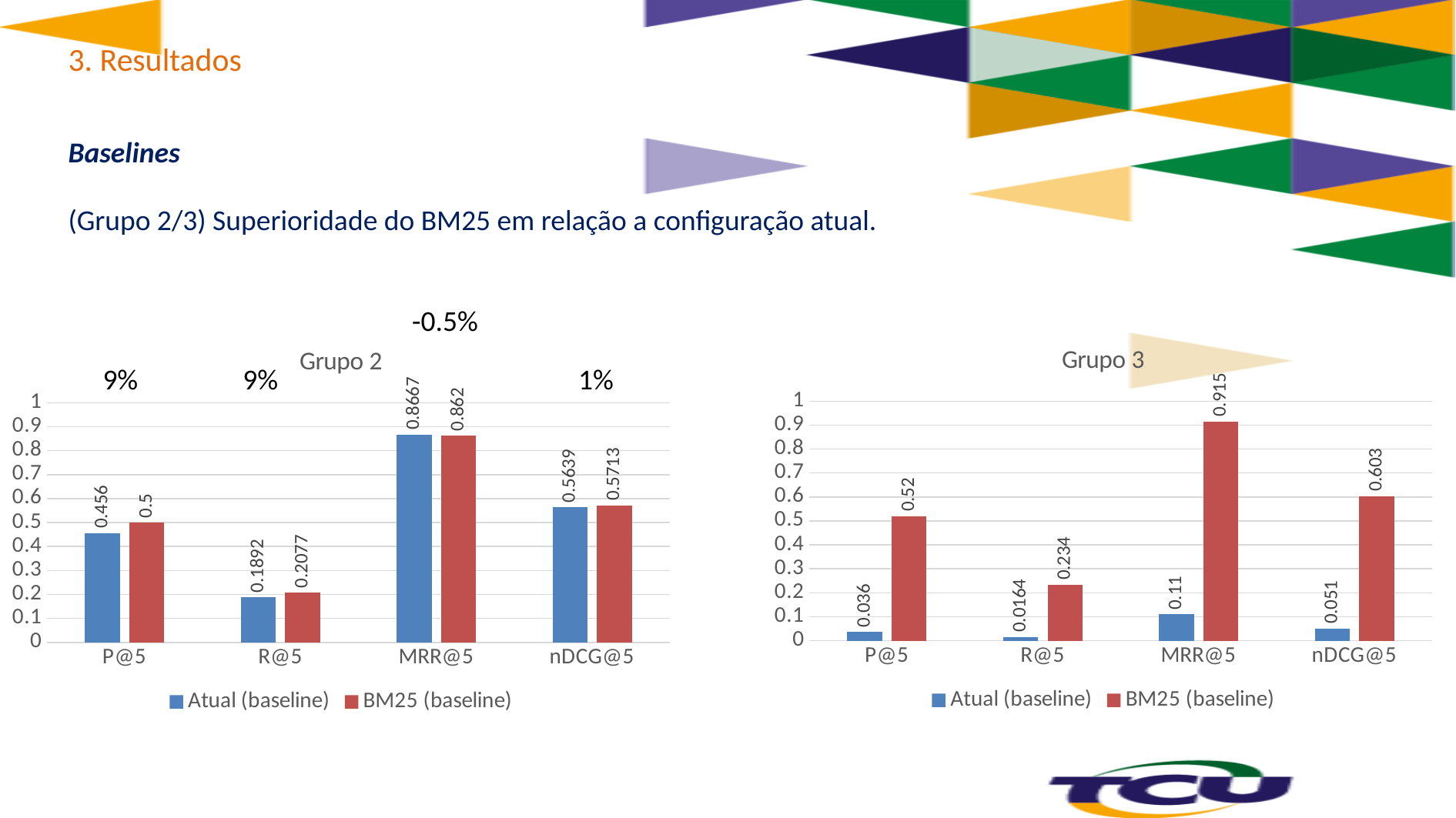

# 3. Resultados
Baselines

(Grupo 2/3) Superioridade do BM25 em relação a configuração atual.
-0.5%

### Chart: Grupo 3

| Category | Atual (baseline) | BM25 (baseline) |
|---|---|---|
| P@5 | 0.036 | 0.52 |
| R@5 | 0.0164 | 0.234 |
| MRR@5 | 0.11 | 0.915 |
| nDCG@5 | 0.051 | 0.603 |

### Chart: Grupo 2

| Category | Atual (baseline) | BM25 (baseline) |
|---|---|---|
| P@5 | 0.456 | 0.5 |
| R@5 | 0.1892 | 0.2077 |
| MRR@5 | 0.8667 | 0.862 |
| nDCG@5 | 0.5639 | 0.5713 |
9%
9%
1%